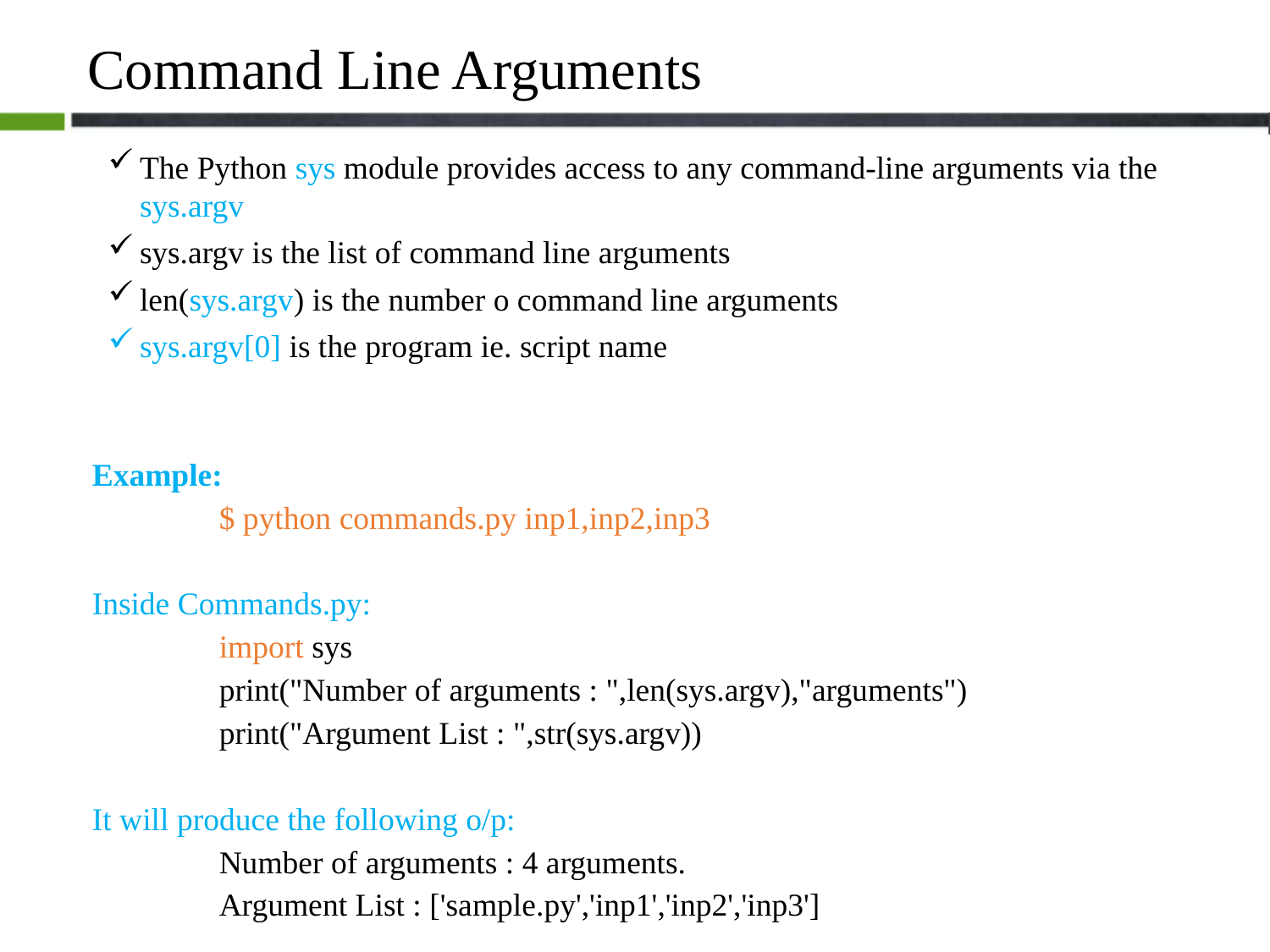

# Command Line Arguments
The Python sys module provides access to any command-line arguments via the sys.argv
sys.argv is the list of command line arguments
len(sys.argv) is the number o command line arguments
sys.argv[0] is the program ie. script name

Example:
	$ python commands.py inp1,inp2,inp3

Inside Commands.py:
	import sys
	print("Number of arguments : ",len(sys.argv),"arguments")
	print("Argument List : ",str(sys.argv))

It will produce the following o/p:
	Number of arguments : 4 arguments.
	Argument List : ['sample.py','inp1','inp2','inp3']